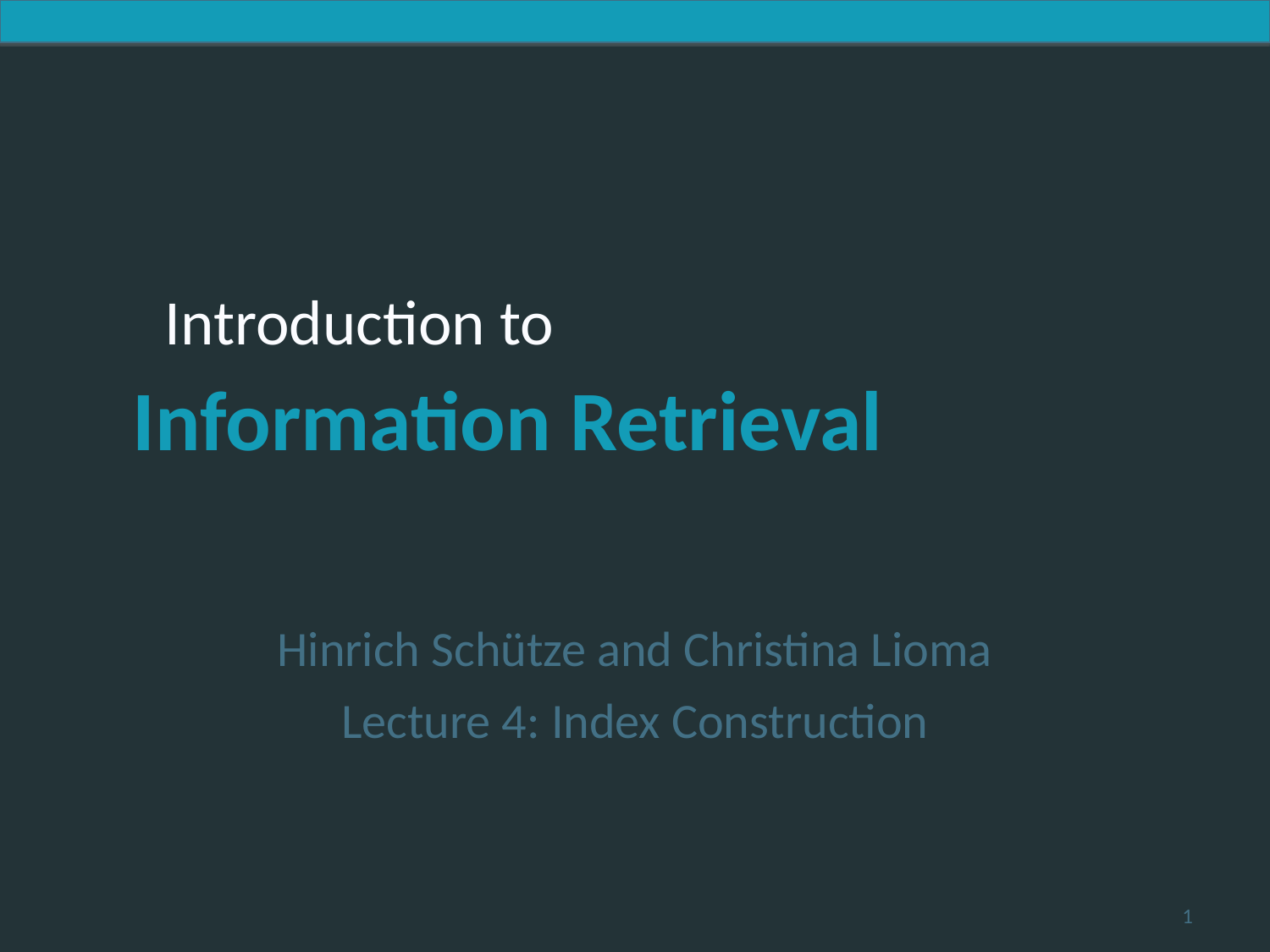

Hinrich Schütze and Christina Lioma
Lecture 4: Index Construction
1